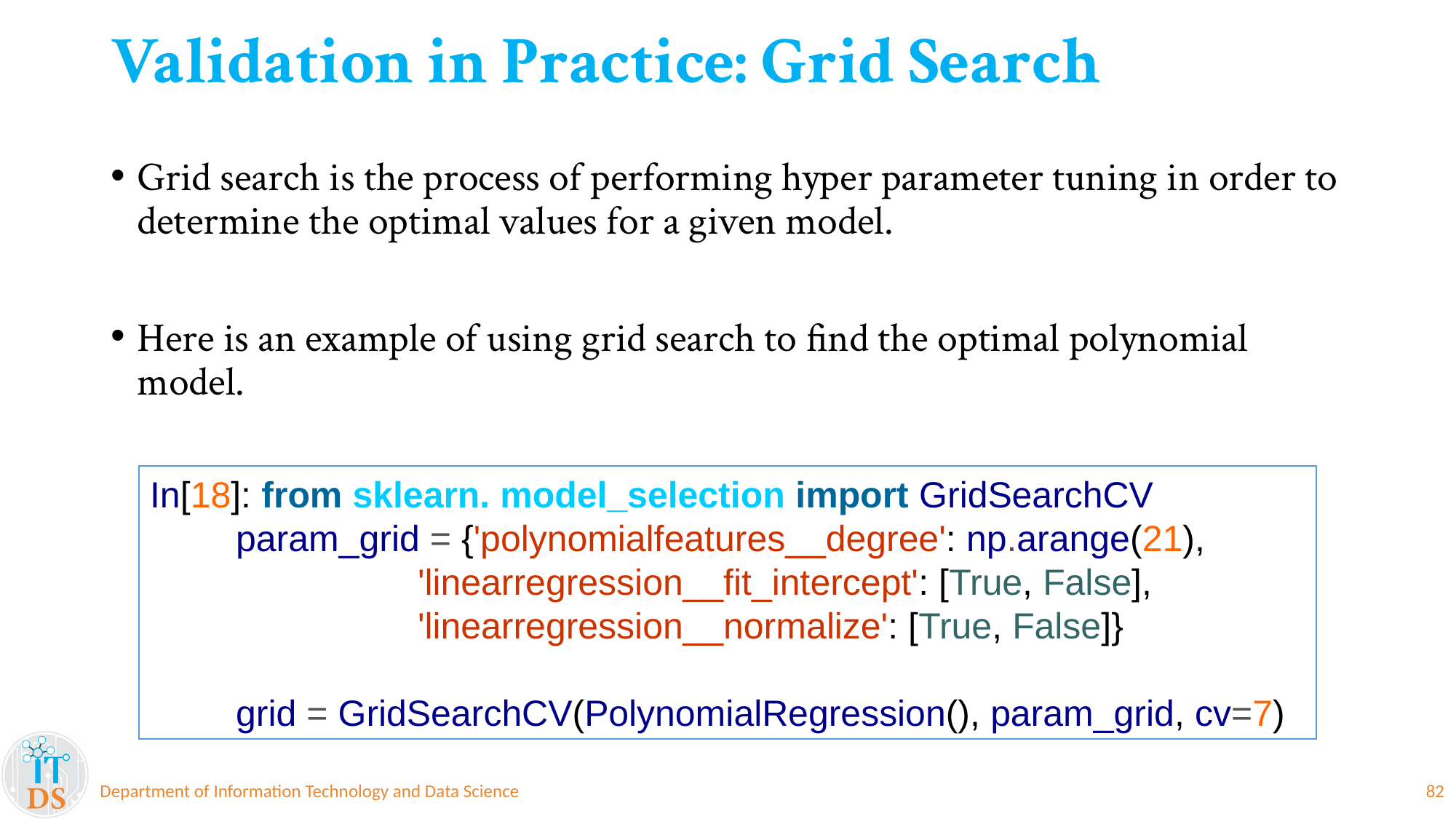

# Validation in Practice: Grid Search
Grid search is the process of performing hyper parameter tuning in order to determine the optimal values for a given model.

Here is an example of using grid search to find the optimal polynomial model.
In[18]: from sklearn. model_selection import GridSearchCV
param_grid = {'polynomialfeatures__degree': np.arange(21),
'linearregression__fit_intercept': [True, False],
'linearregression__normalize': [True, False]}

grid = GridSearchCV(PolynomialRegression(), param_grid, cv=7)
Department of Information Technology and Data Science
82